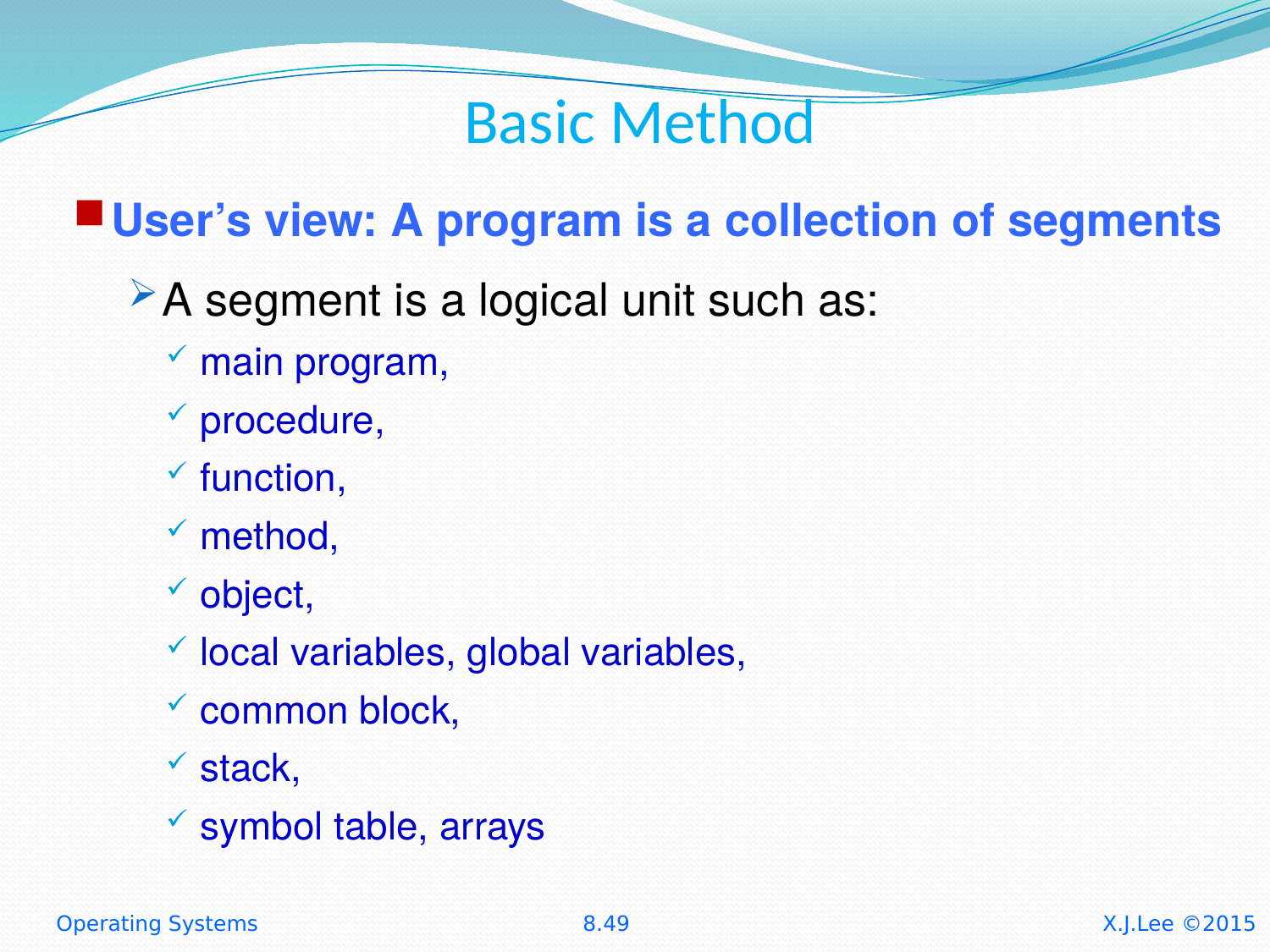

# Basic Method
User’s view: A program is a collection of segments
A segment is a logical unit such as:
main program,
procedure,
function,
method,
object,
local variables, global variables,
common block,
stack,
symbol table, arrays
Operating Systems
8.49
X.J.Lee ©2015